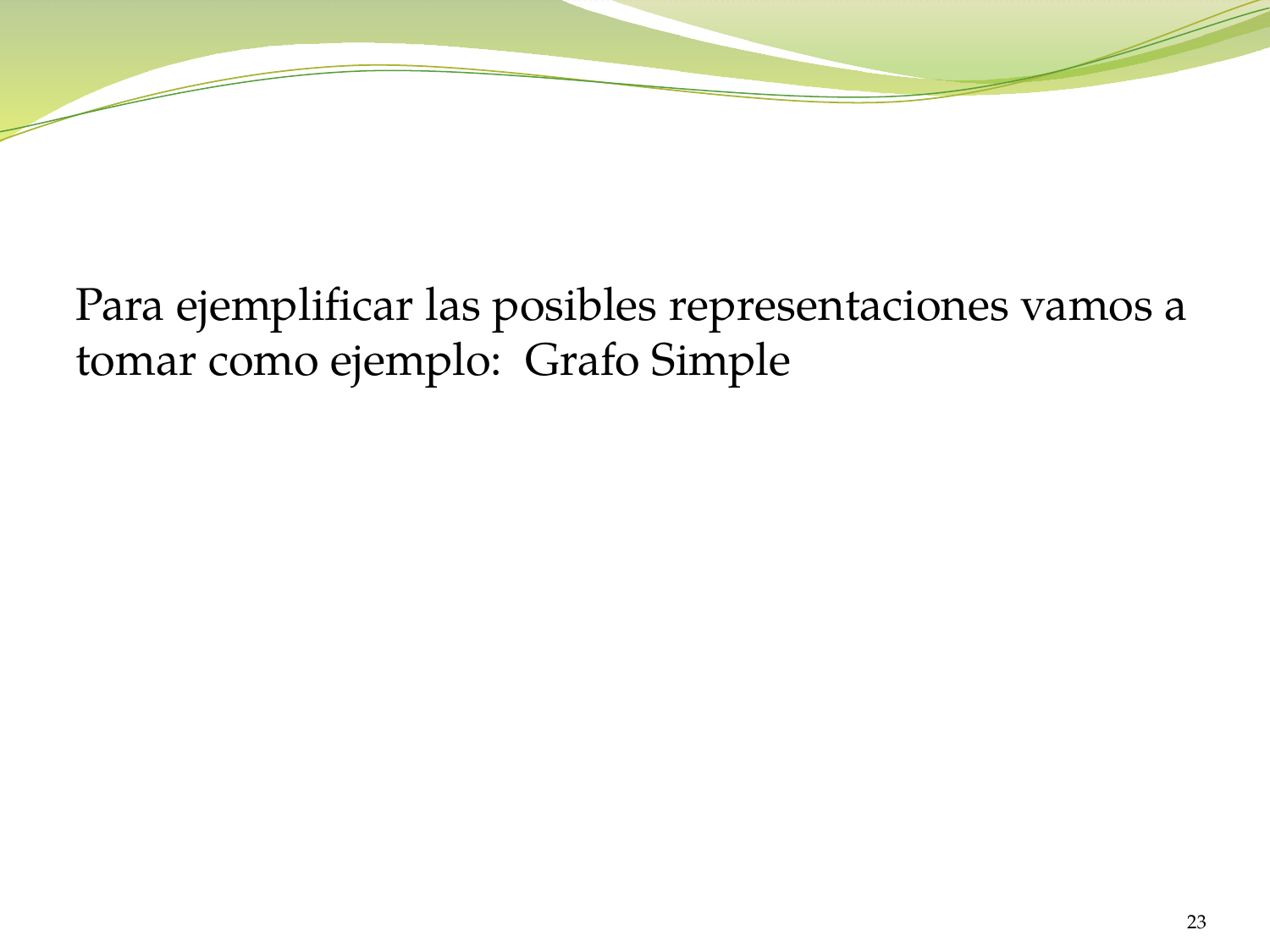

#
Para ejemplificar las posibles representaciones vamos a tomar como ejemplo:  Grafo Simple
23